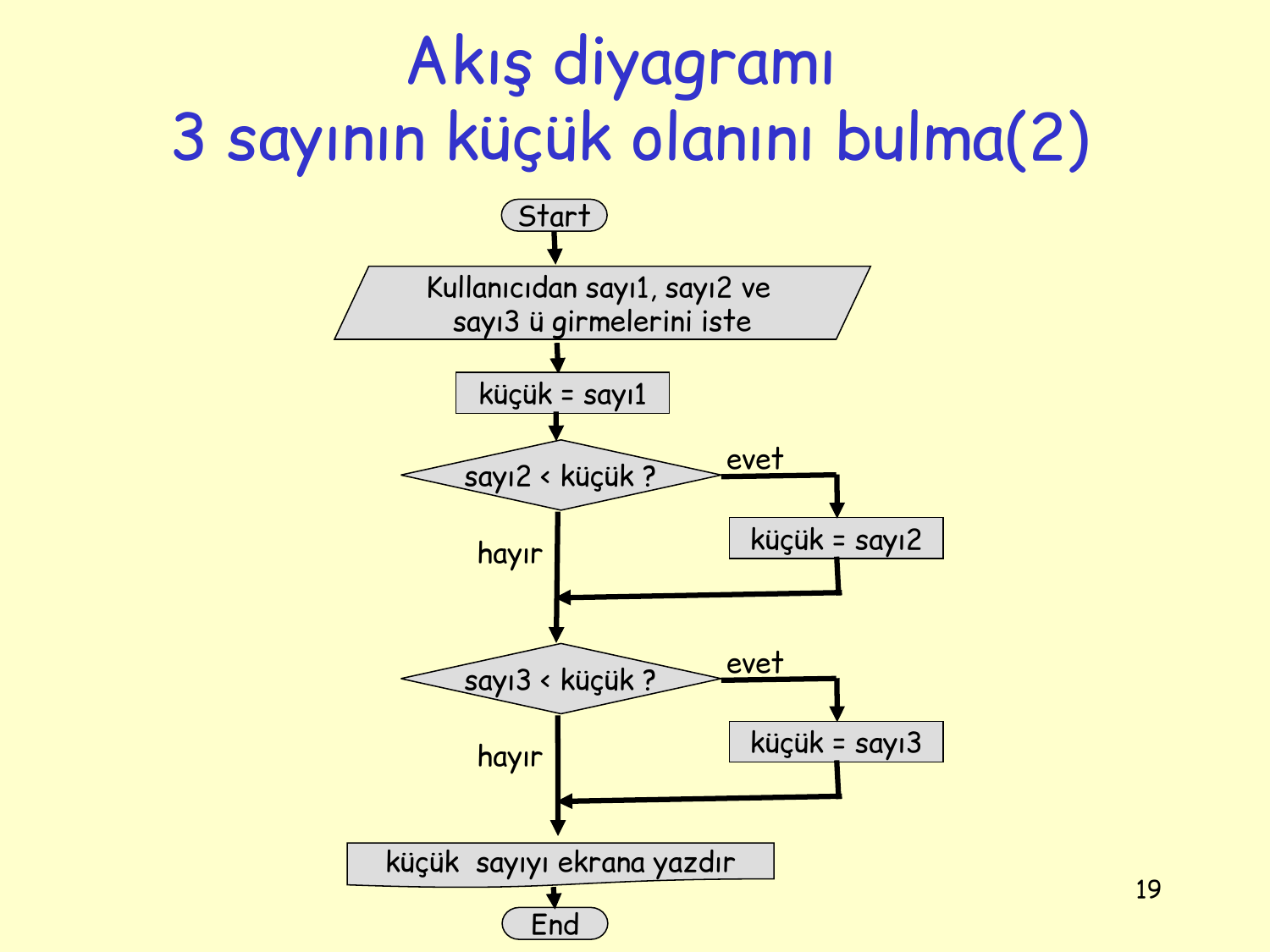

# Akış diyagramı 3 sayının küçük olanını bulma(2)
Start

Kullanıcıdan sayı1, sayı2 ve
sayı3 ü girmelerini iste

küçük = sayı1

evet
sayı2 < küçük ?

küçük = sayı2
hayır

evet
sayı3 < küçük ?

küçük = sayı3
hayır

küçük  sayıyı ekrana yazdır
19

End